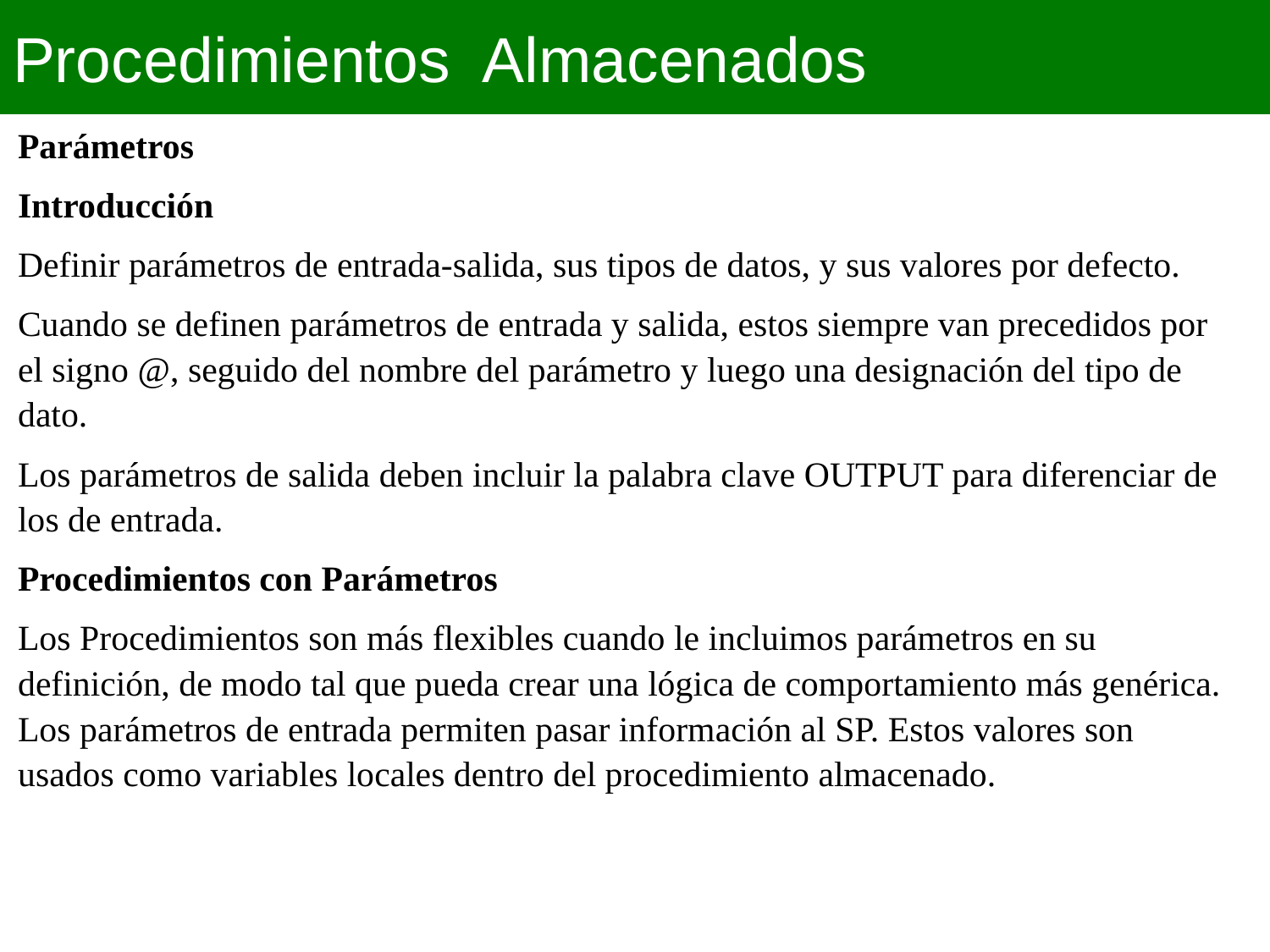

# Procedimientos  Almacenados
Parámetros
Introducción
Definir parámetros de entrada-salida, sus tipos de datos, y sus valores por defecto.
Cuando se definen parámetros de entrada y salida, estos siempre van precedidos por el signo @, seguido del nombre del parámetro y luego una designación del tipo de dato.
Los parámetros de salida deben incluir la palabra clave OUTPUT para diferenciar de los de entrada.
Procedimientos con Parámetros
Los Procedimientos son más flexibles cuando le incluimos parámetros en su definición, de modo tal que pueda crear una lógica de comportamiento más genérica. Los parámetros de entrada permiten pasar información al SP. Estos valores son usados como variables locales dentro del procedimiento almacenado.